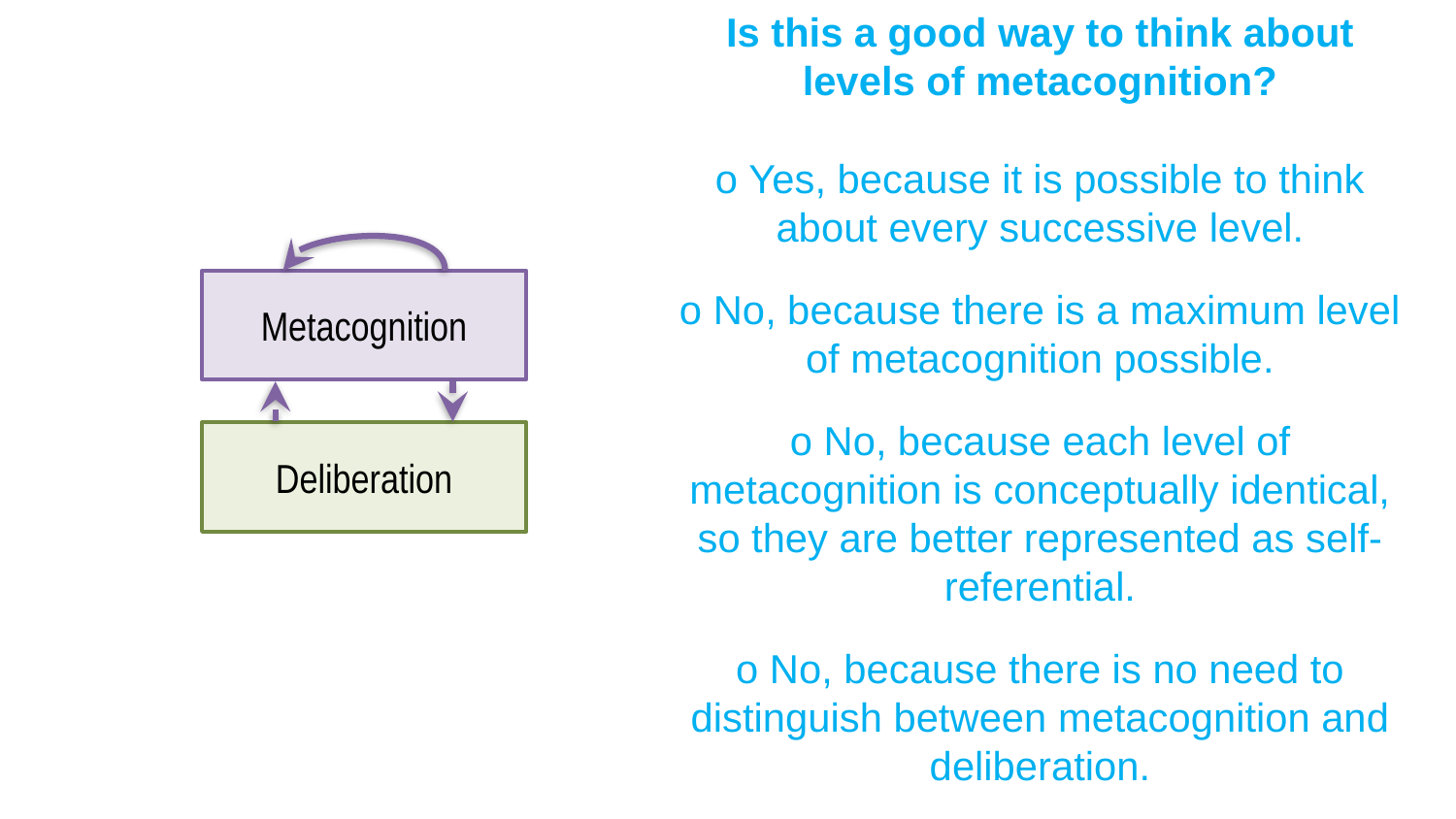

Is this a good way to think about levels of metacognition?

ο Yes, because it is possible to think about every successive level.

ο No, because there is a maximum level of metacognition possible.

ο No, because each level of metacognition is conceptually identical, so they are better represented as self-referential.

ο No, because there is no need to distinguish between metacognition and deliberation.

Metacognition

Deliberation